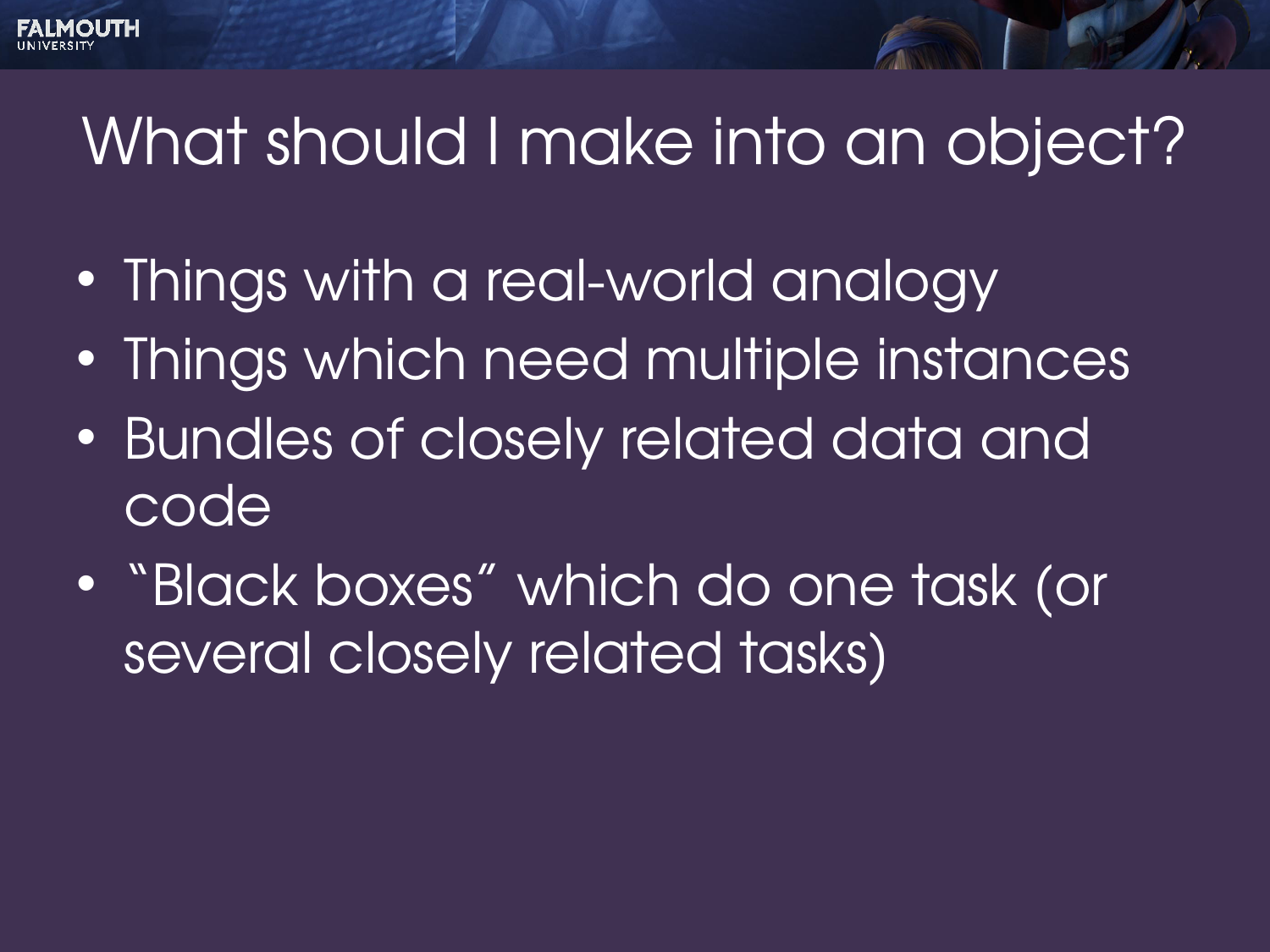

# What should I make into an object?
Things with a real-world analogy
Things which need multiple instances
Bundles of closely related data and code
“Black boxes” which do one task (or several closely related tasks)